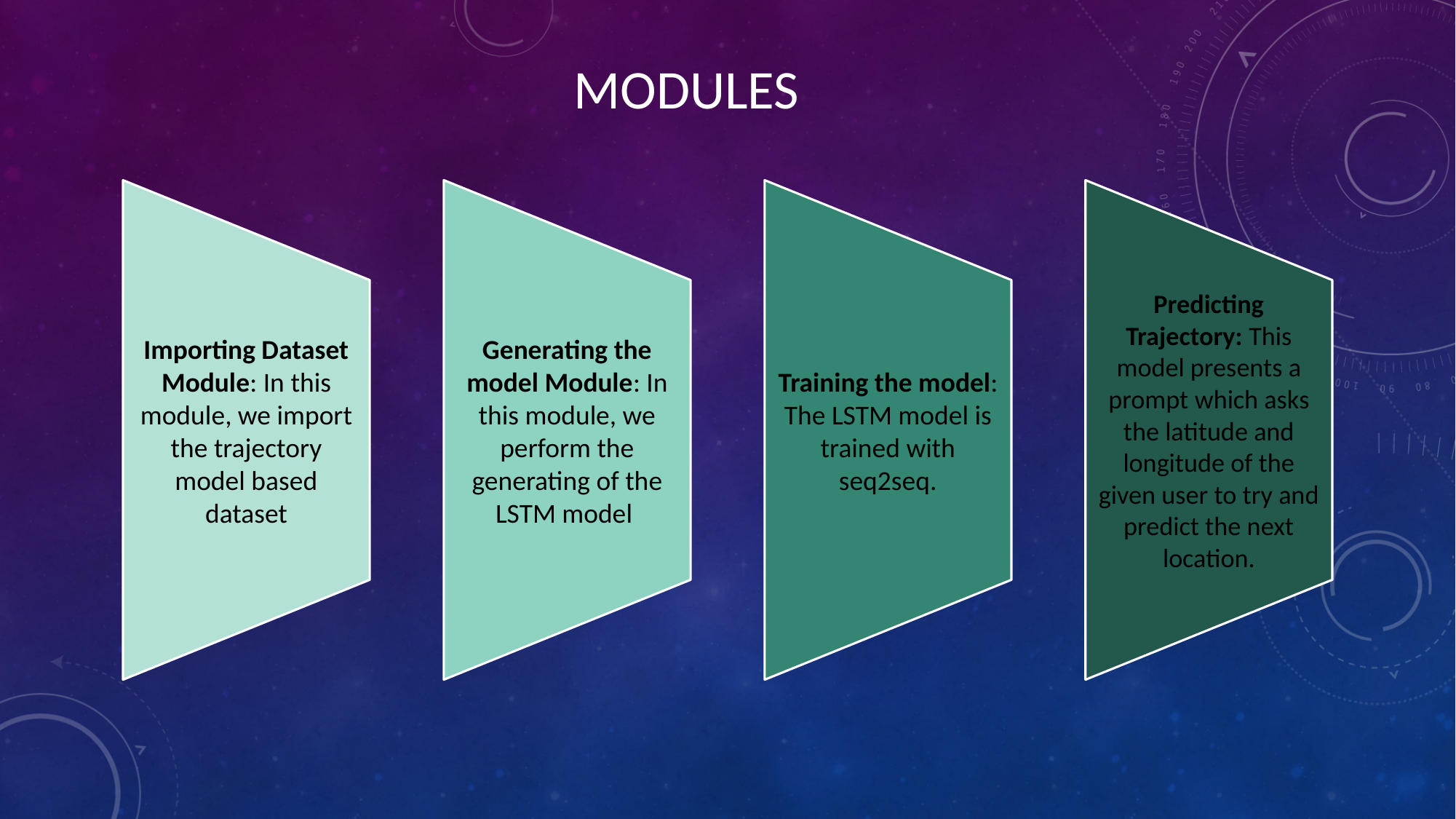

# Modules
Importing Dataset Module: In this module, we import the trajectory model based dataset
Generating the model Module: In this module, we perform the generating of the LSTM model
Training the model: The LSTM model is trained with seq2seq.
Predicting Trajectory: This model presents a prompt which asks the latitude and longitude of the given user to try and predict the next location.